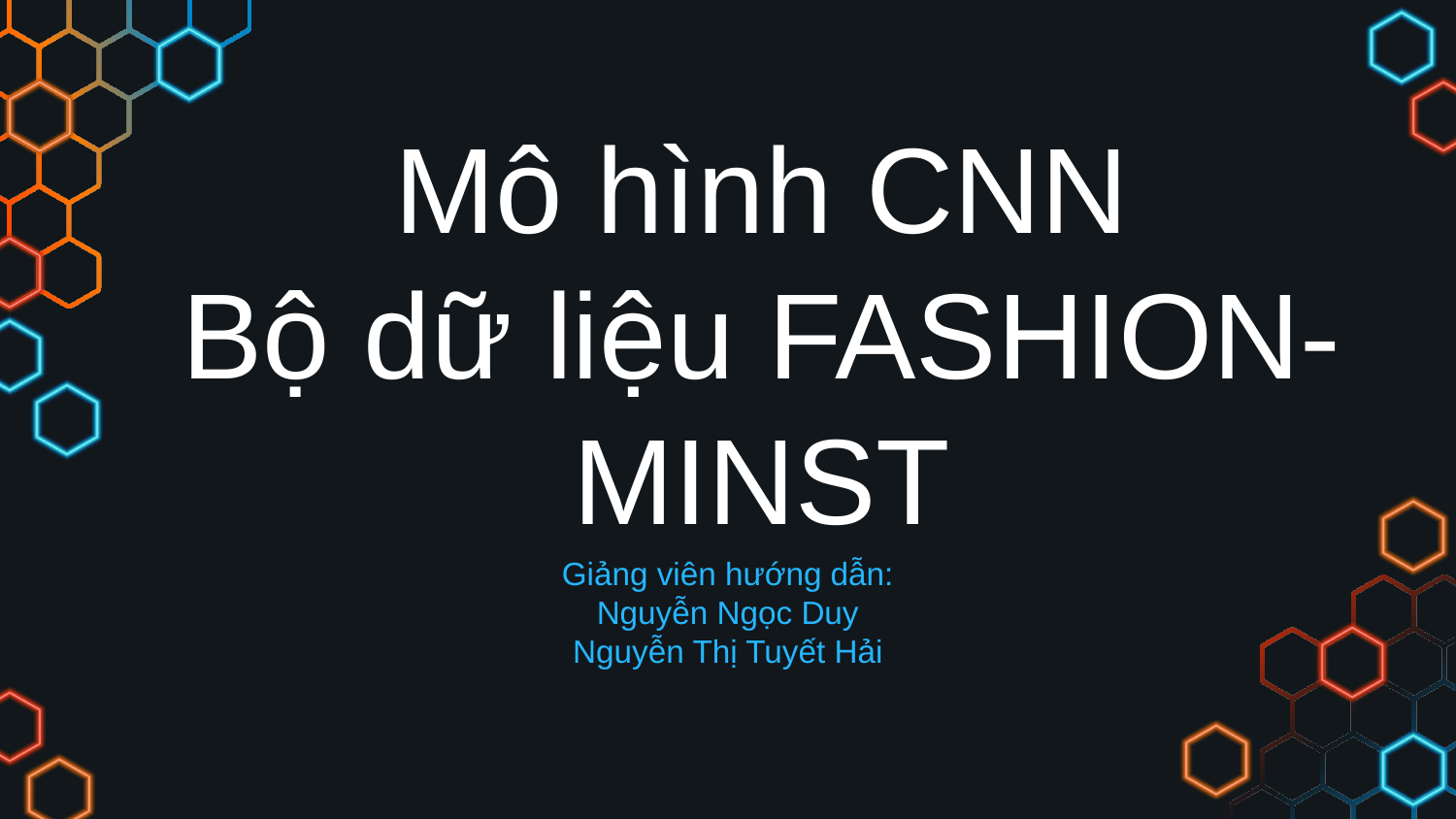

# Mô hình CNN Bộ dữ liệu FASHION-MINST
Giảng viên hướng dẫn:
Nguyễn Ngọc Duy
Nguyễn Thị Tuyết Hải